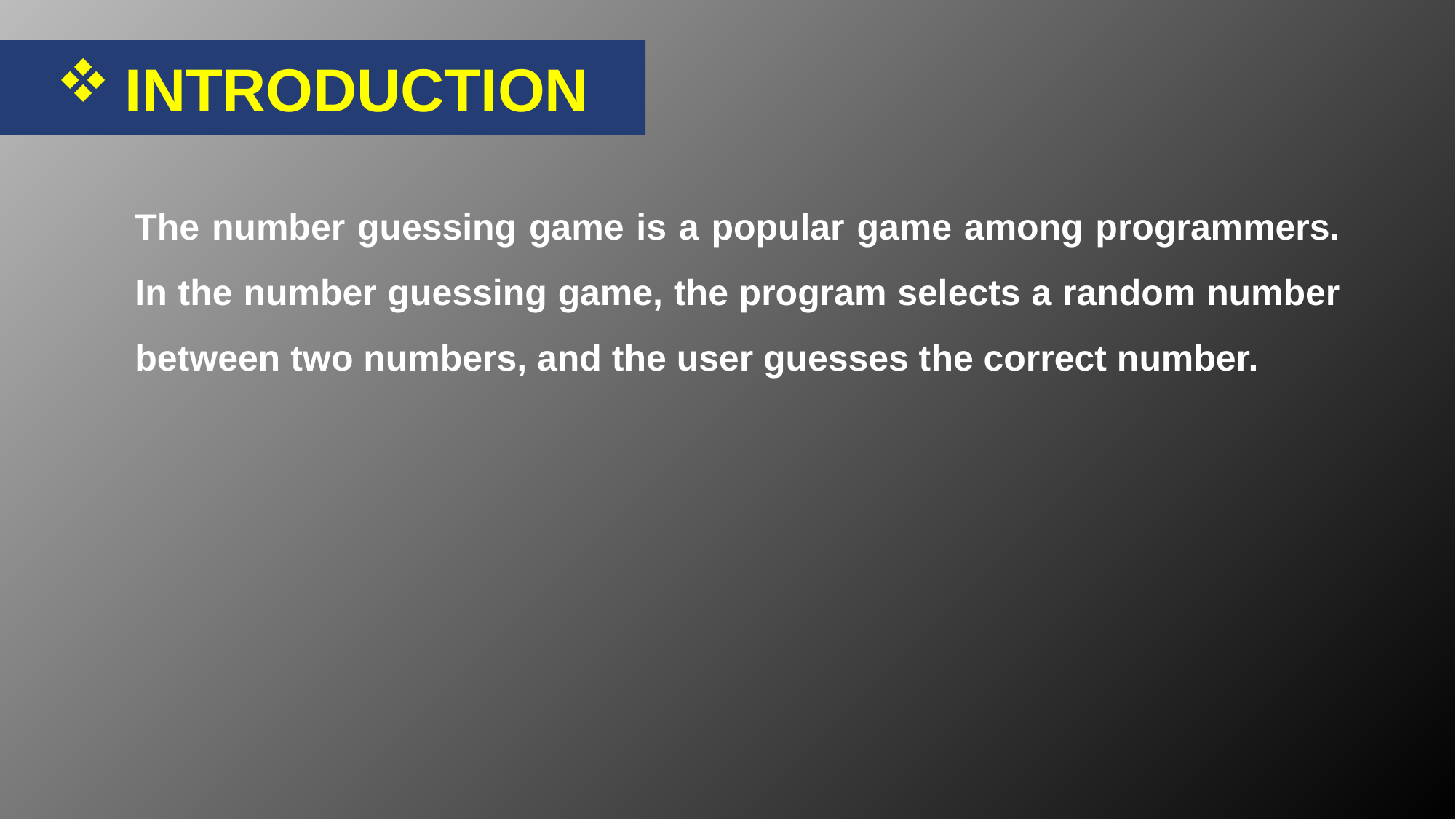

INTRODUCTION
The number guessing game is a popular game among programmers. In the number guessing game, the program selects a random number between two numbers, and the user guesses the correct number.